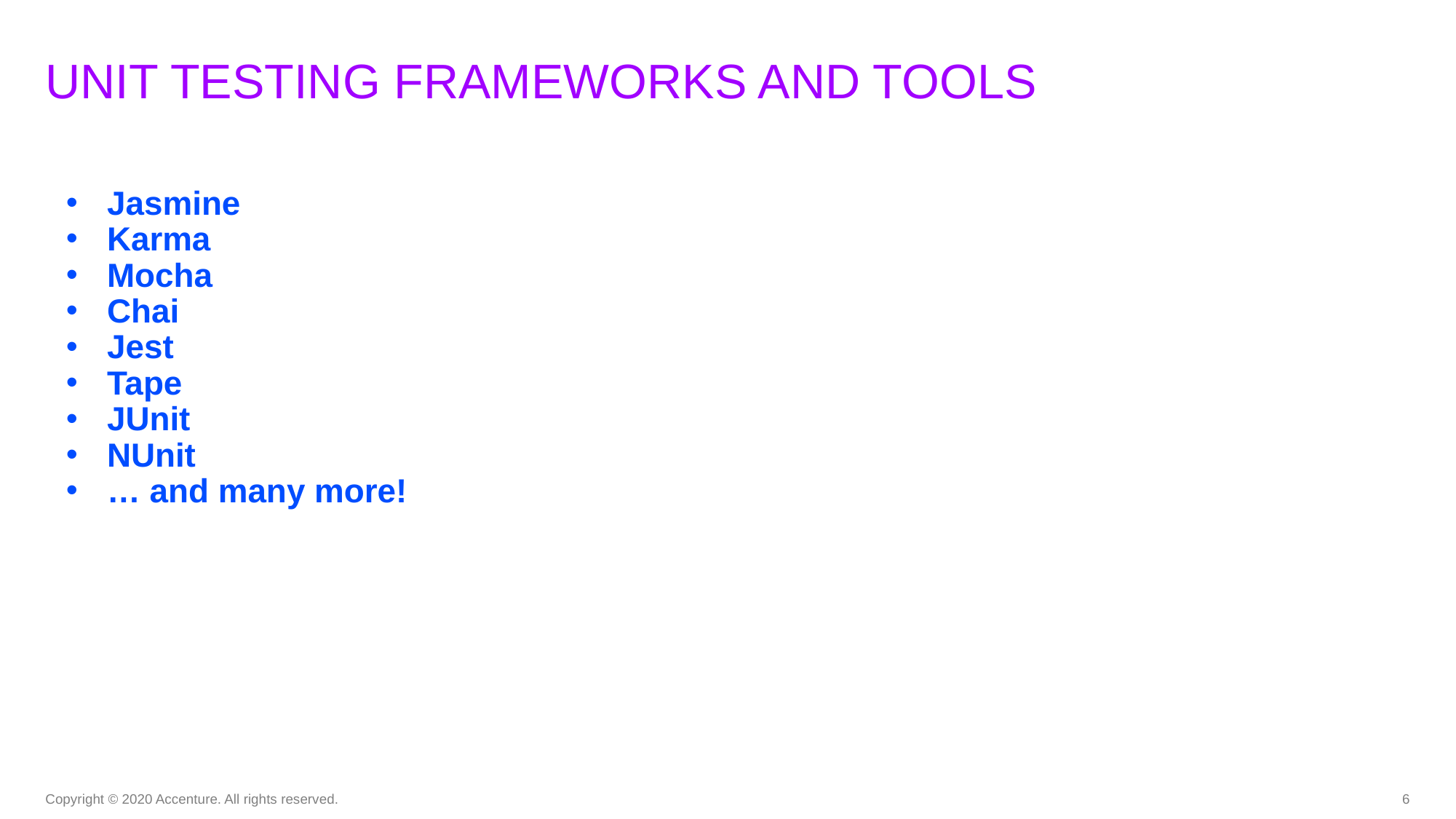

# Unit testing frameworks and tools
Jasmine
Karma
Mocha
Chai
Jest
Tape
JUnit
NUnit
… and many more!